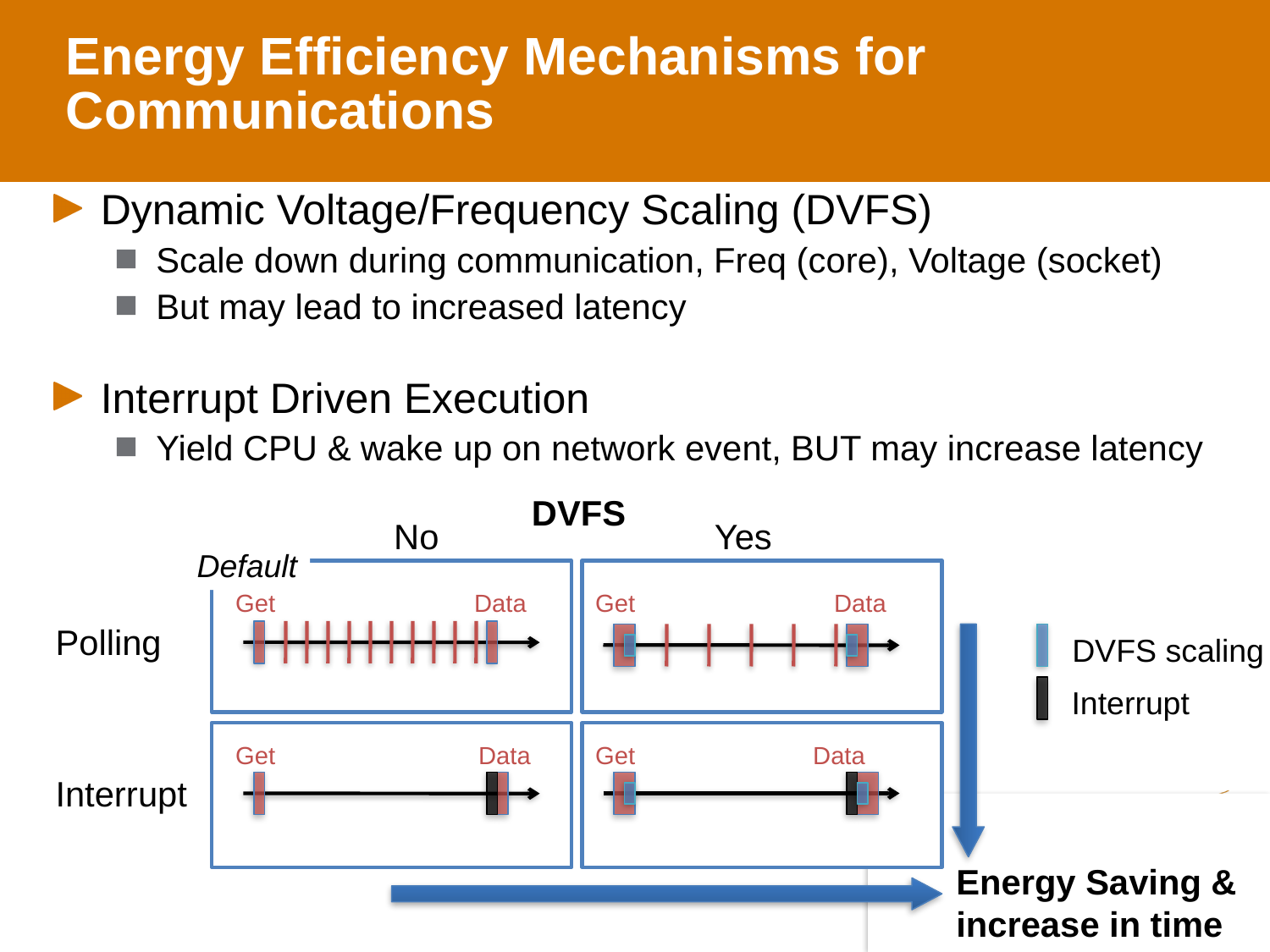

# Energy Efficiency Mechanisms for Communications
Dynamic Voltage/Frequency Scaling (DVFS)
Scale down during communication, Freq (core), Voltage (socket)
But may lead to increased latency

Interrupt Driven Execution
Yield CPU & wake up on network event, BUT may increase latency

DVFS
No
Yes
Default

Get
Data
Get
Data

Polling

DVFS scaling

Interrupt

Get
Data
Get
Data
Interrupt

Energy Saving &
increase in time